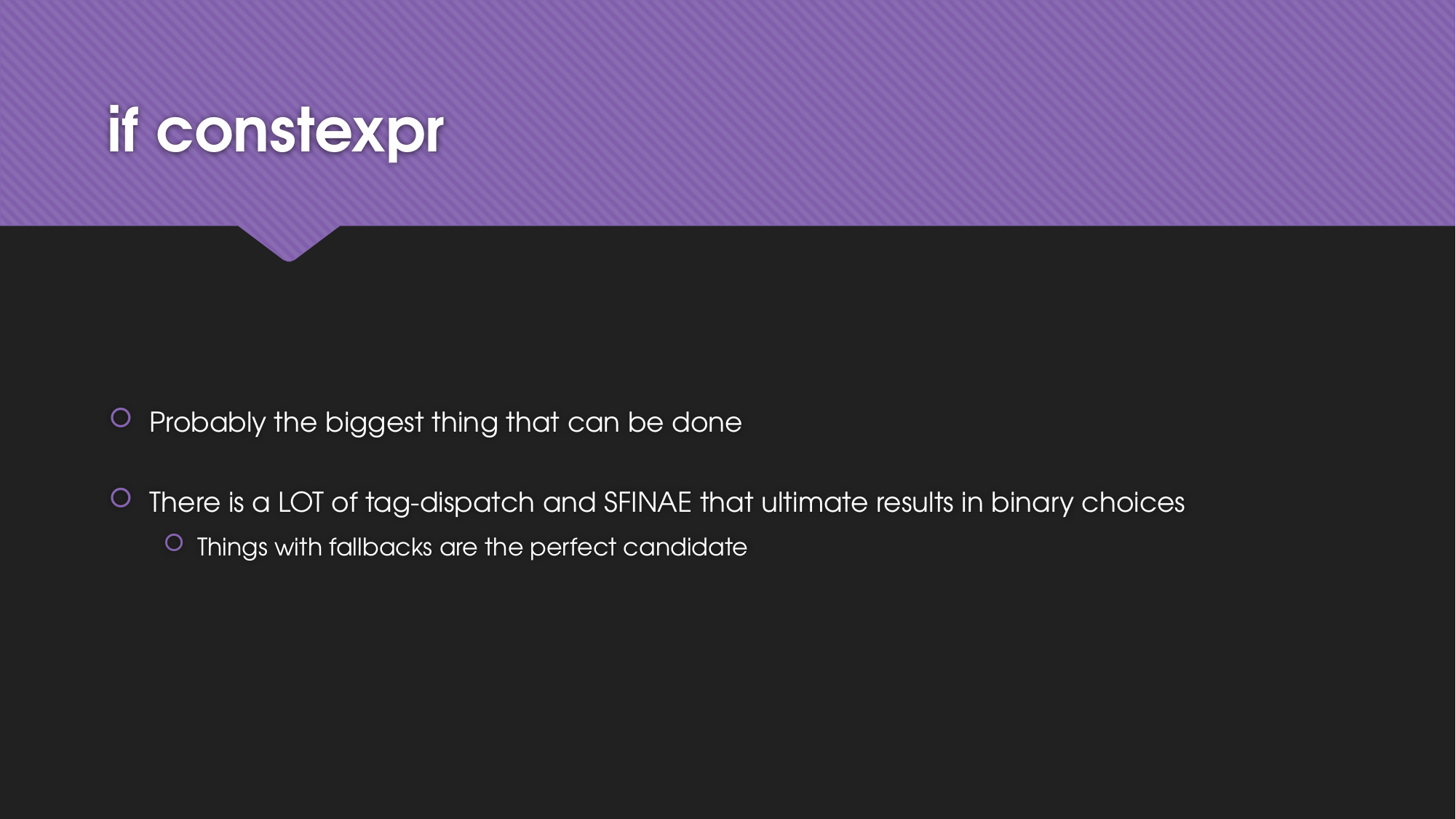

# if constexpr
Probably the biggest thing that can be done
There is a LOT of tag-dispatch and SFINAE that ultimate results in binary choices
Things with fallbacks are the perfect candidate